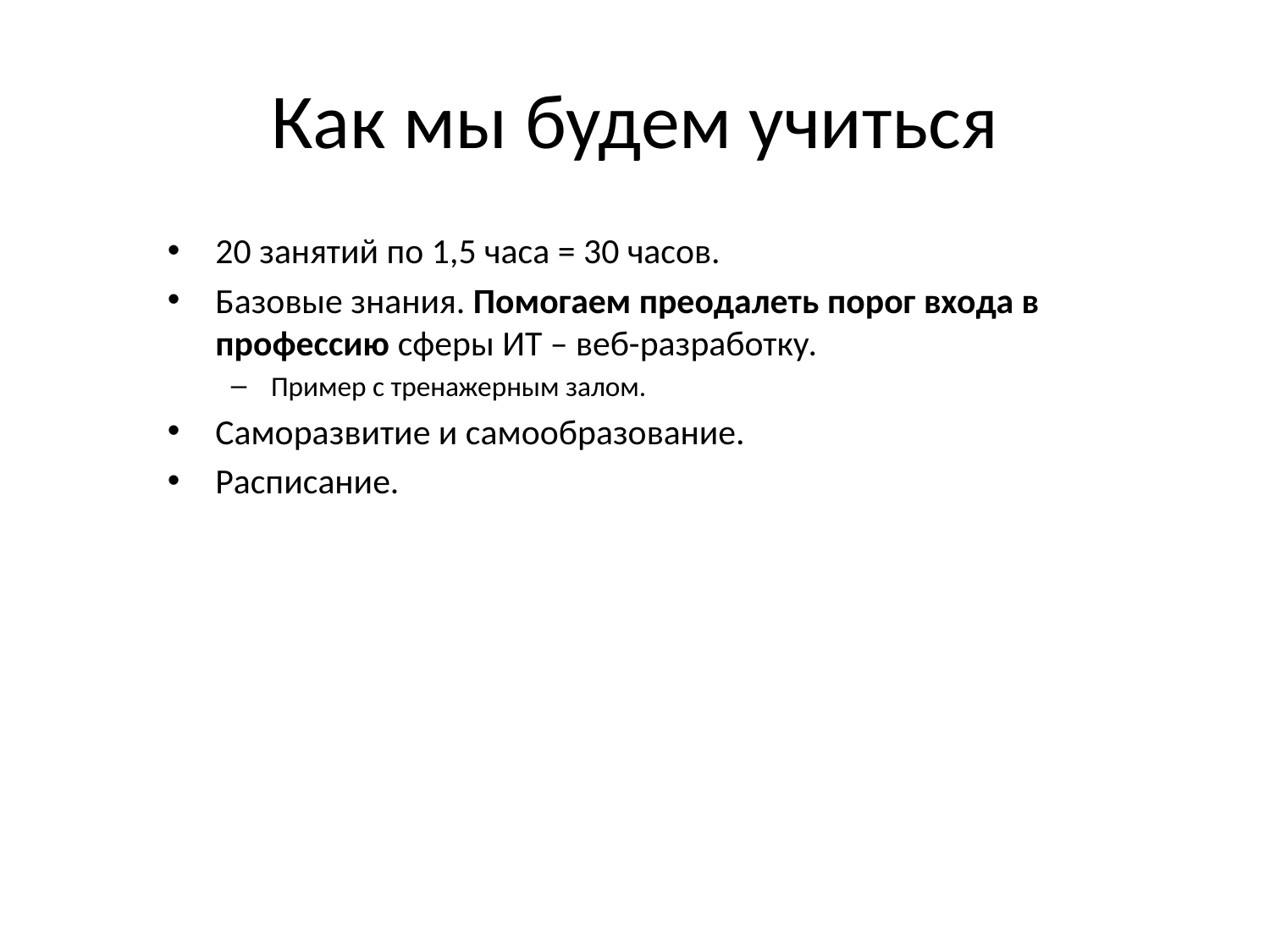

# Как мы будем учиться
20 занятий по 1,5 часа = 30 часов.
Базовые знания. Помогаем преодалеть порог входа в профессию сферы ИТ – веб-разработку.
Пример с тренажерным залом.
Саморазвитие и самообразование.
Расписание.